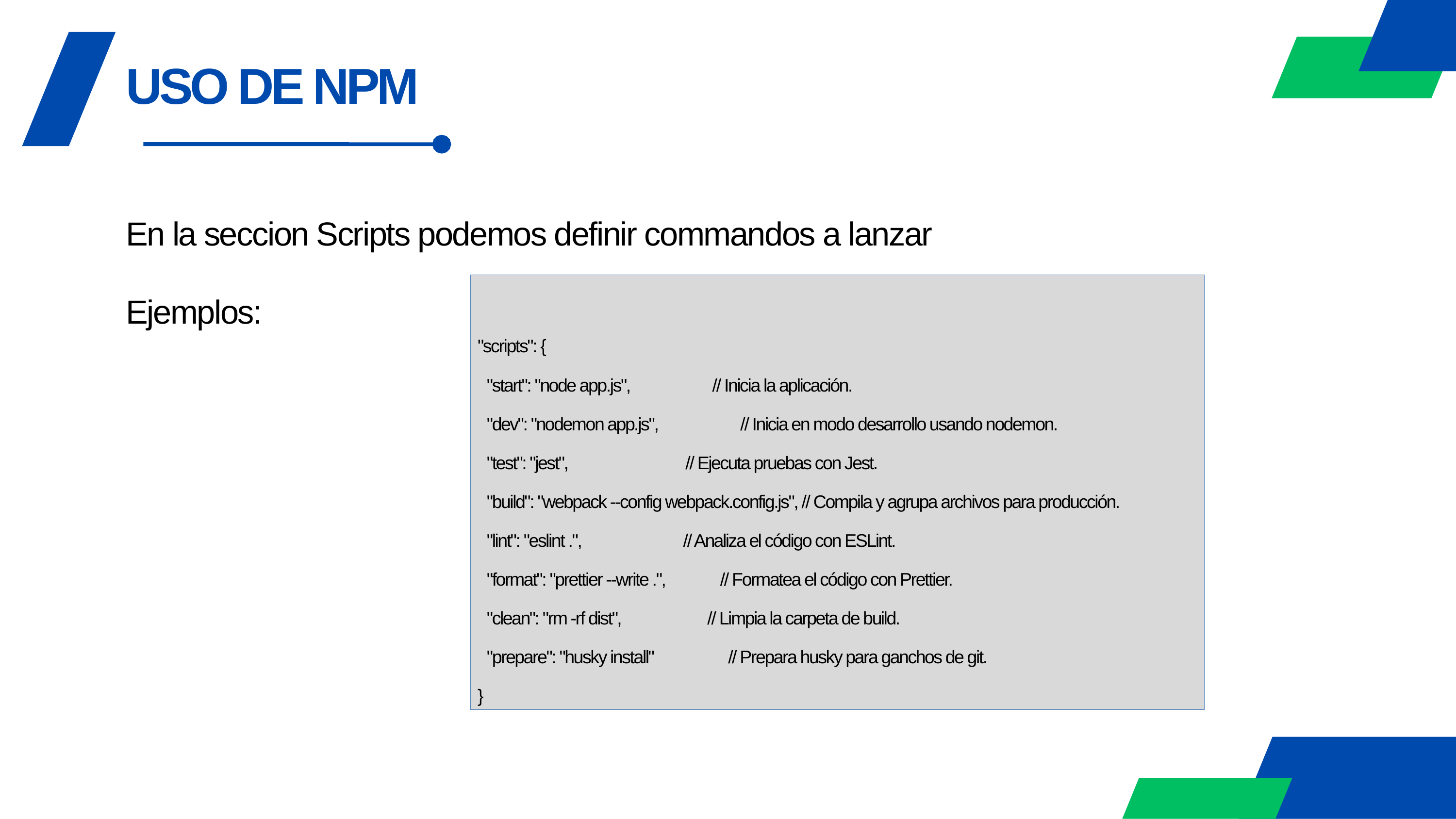

USO DE NPM

En la seccion Scripts podemos definir commandos a lanzar

Ejemplos:

"scripts": {
  "start": "node app.js",                     // Inicia la aplicación.
  "dev": "nodemon app.js",                     // Inicia en modo desarrollo usando nodemon.
  "test": "jest",                              // Ejecuta pruebas con Jest.
  "build": "webpack --config webpack.config.js", // Compila y agrupa archivos para producción.
  "lint": "eslint .",                          // Analiza el código con ESLint.
  "format": "prettier --write .",              // Formatea el código con Prettier.
  "clean": "rm -rf dist",                      // Limpia la carpeta de build.
  "prepare": "husky install"                   // Prepara husky para ganchos de git.
}